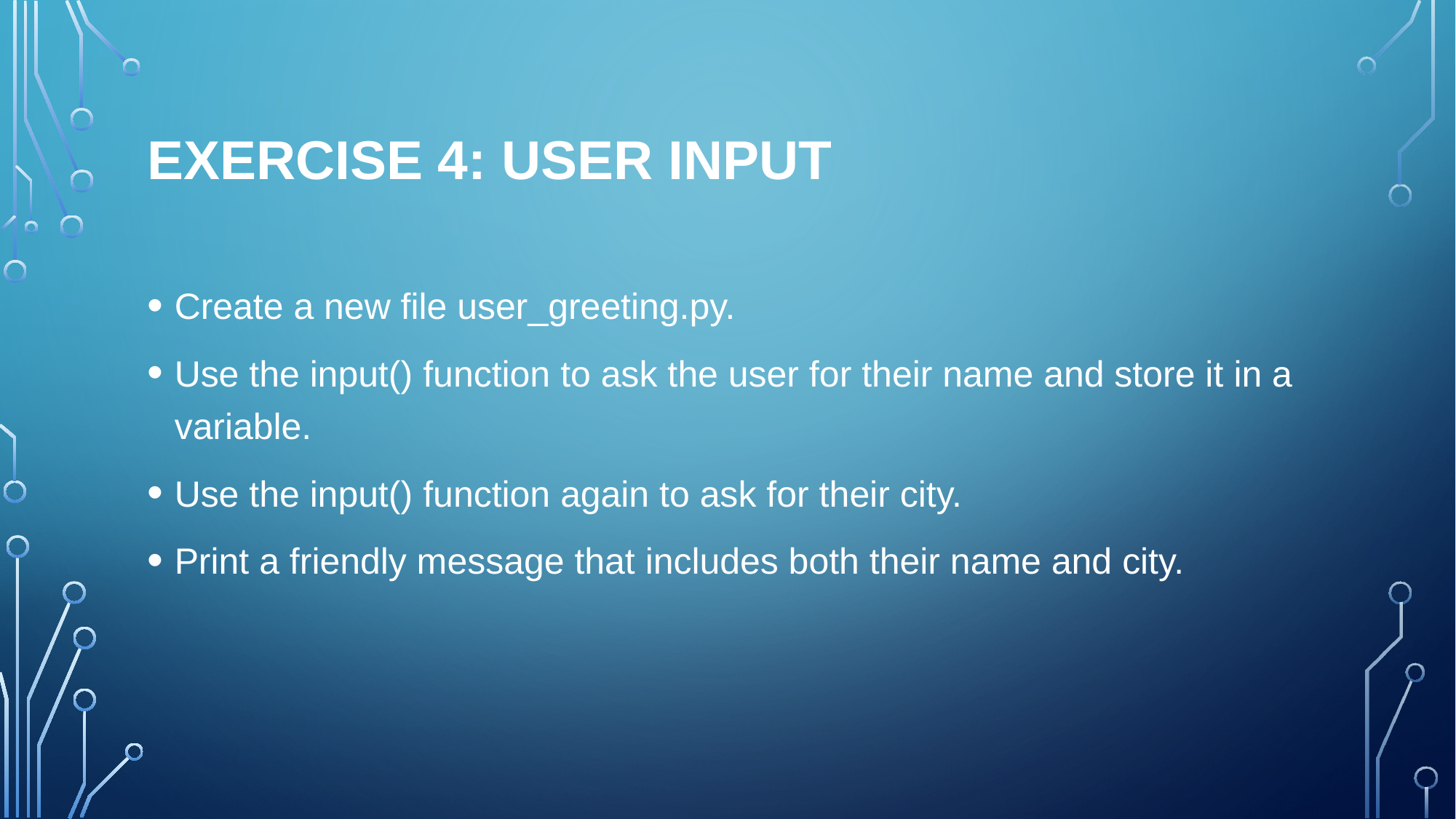

# Exercise 4: User Input
Create a new file user_greeting.py.
Use the input() function to ask the user for their name and store it in a variable.
Use the input() function again to ask for their city.
Print a friendly message that includes both their name and city.